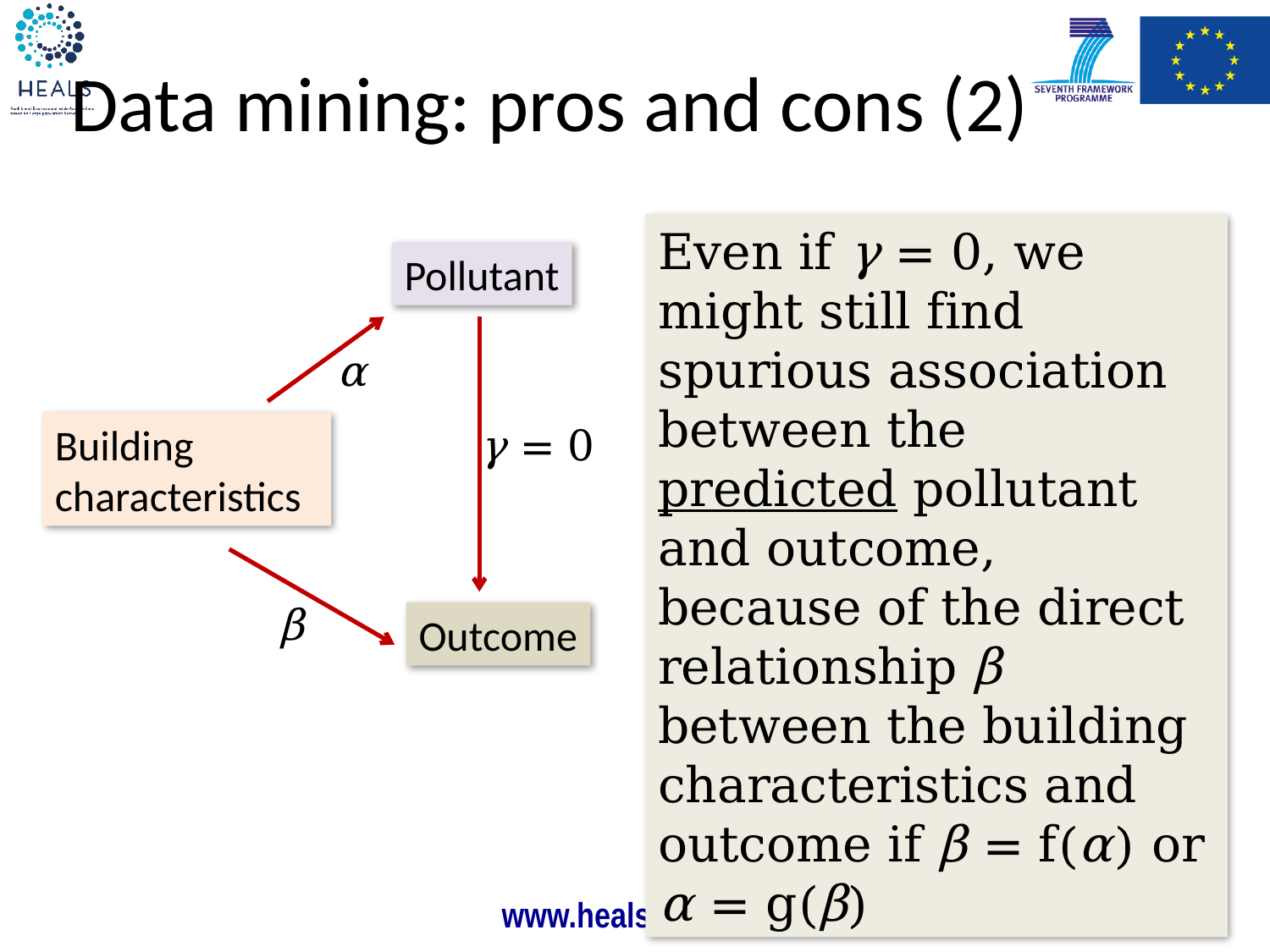

# Data mining: pros and cons (2)
Even if γ = 0, we might still find spurious association between the predicted pollutant and outcome, because of the direct relationship β between the building characteristics and outcome if β = f(α) or α = g(β)
Pollutant
α
Building characteristics
γ = 0
β
Outcome